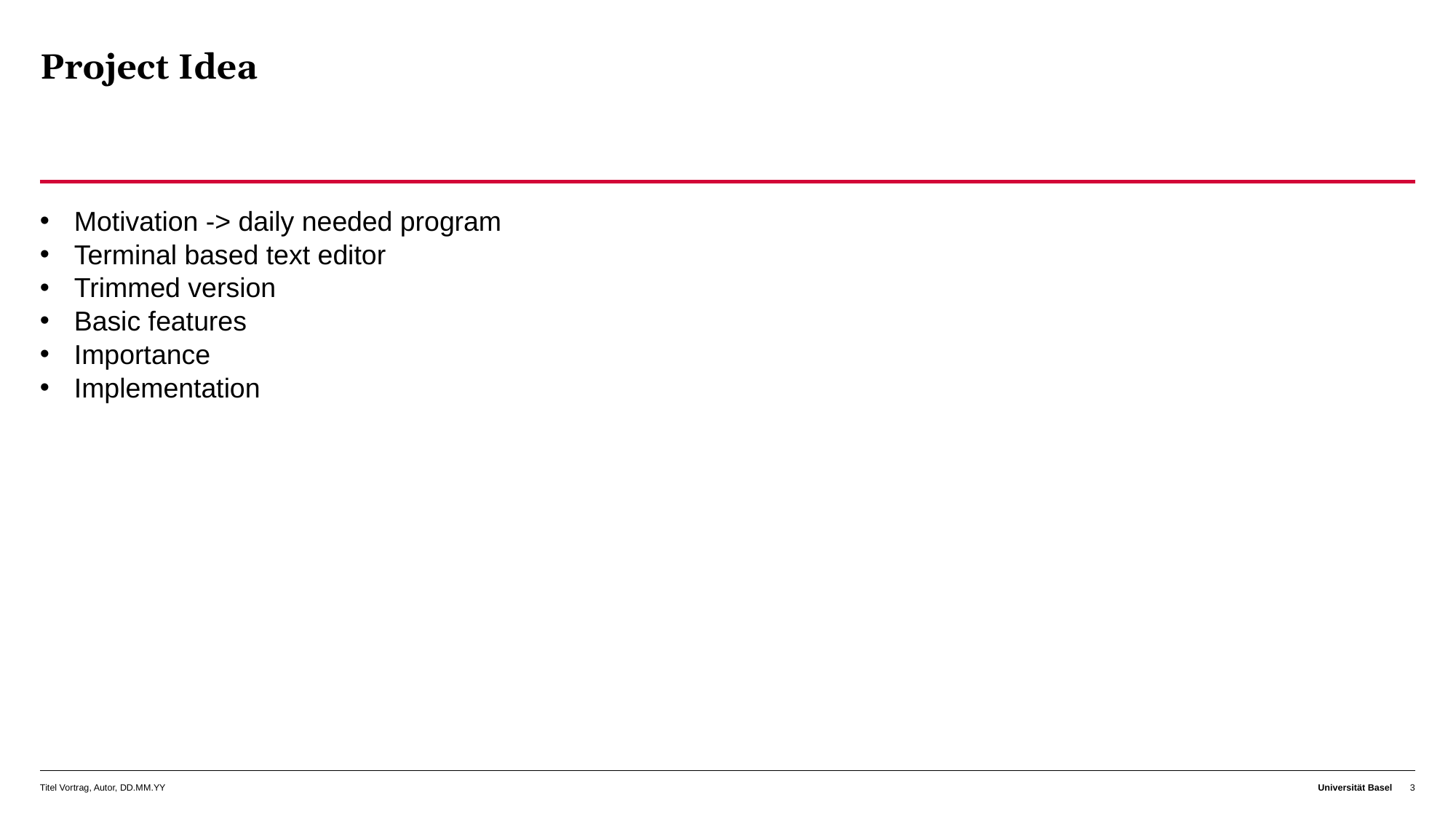

# Project Idea
Motivation -> daily needed program
Terminal based text editor
Trimmed version
Basic features
Importance
Implementation

Titel Vortrag, Autor, DD.MM.YY
Universität Basel
3